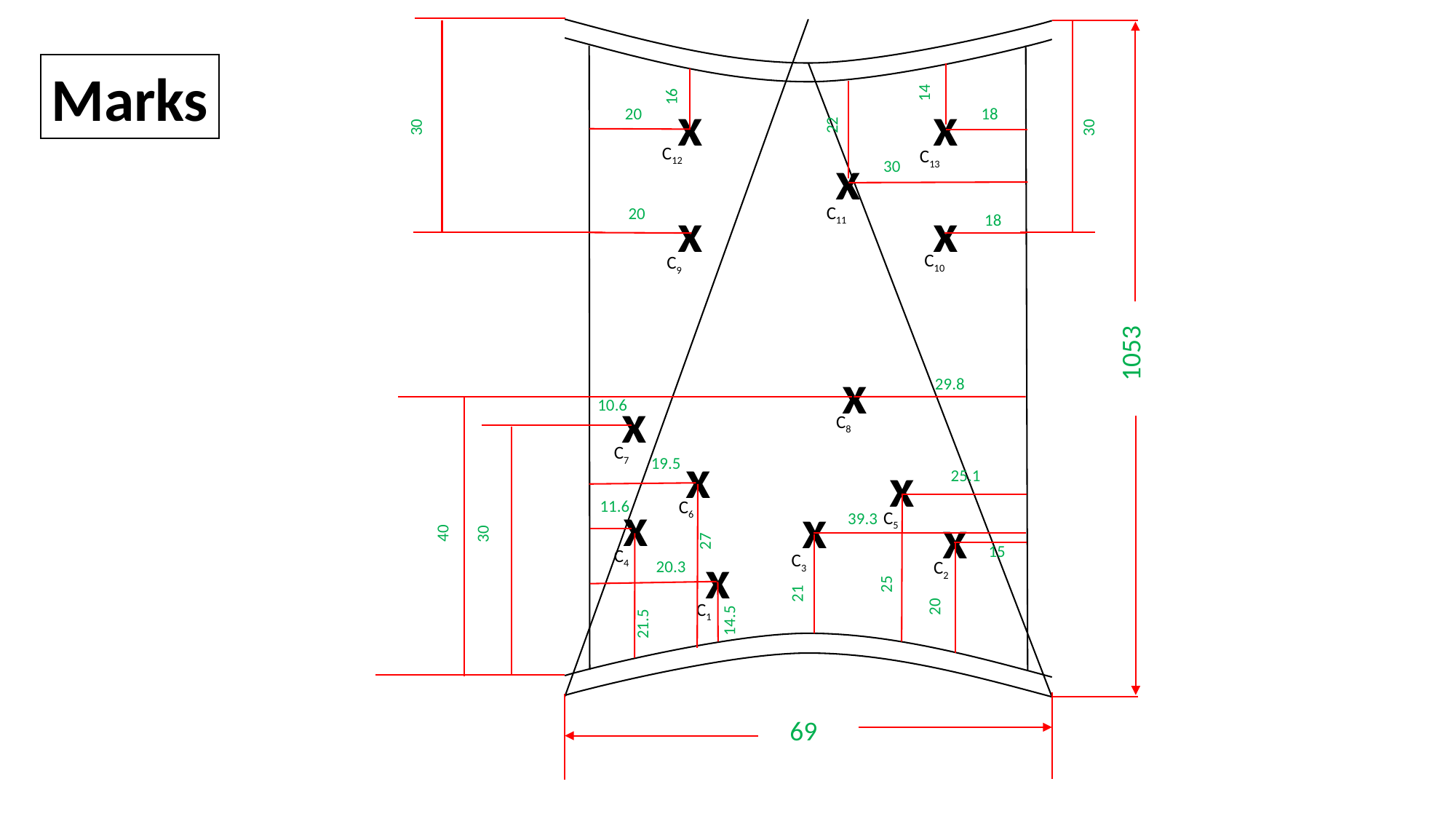

14
x
x
16
20
18
30
30
22
C12
C13
x
30
x
x
C11
20
18
C10
C9
1053
x
29.8
x
10.6
C8
C7
x
x
19.5
25.1
x
x
C6
11.6
x
C5
39.3
30
27
40
C4
x
15
C3
C2
20.3
21.5
25
21
14.5
C1
20

69
Marks